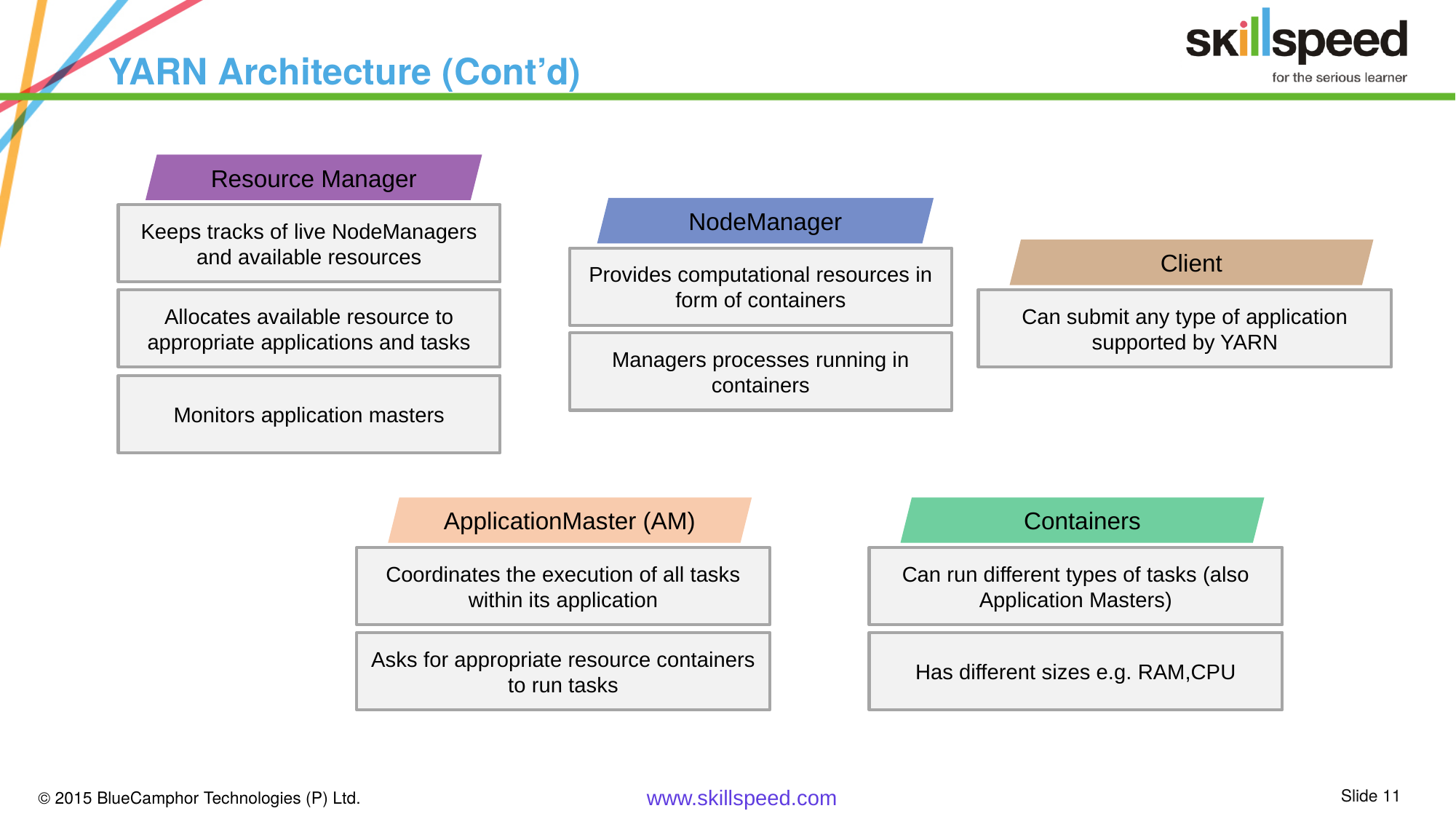

# YARN Architecture (Cont’d)
Resource Manager
NodeManager
Keeps tracks of live NodeManagers and available resources
Client
Provides computational resources in form of containers
Allocates available resource to appropriate applications and tasks
Can submit any type of application supported by YARN
Managers processes running in containers
Monitors application masters
ApplicationMaster (AM)
Containers
Coordinates the execution of all tasks within its application
Can run different types of tasks (also Application Masters)
Asks for appropriate resource containers to run tasks
Has different sizes e.g. RAM,CPU